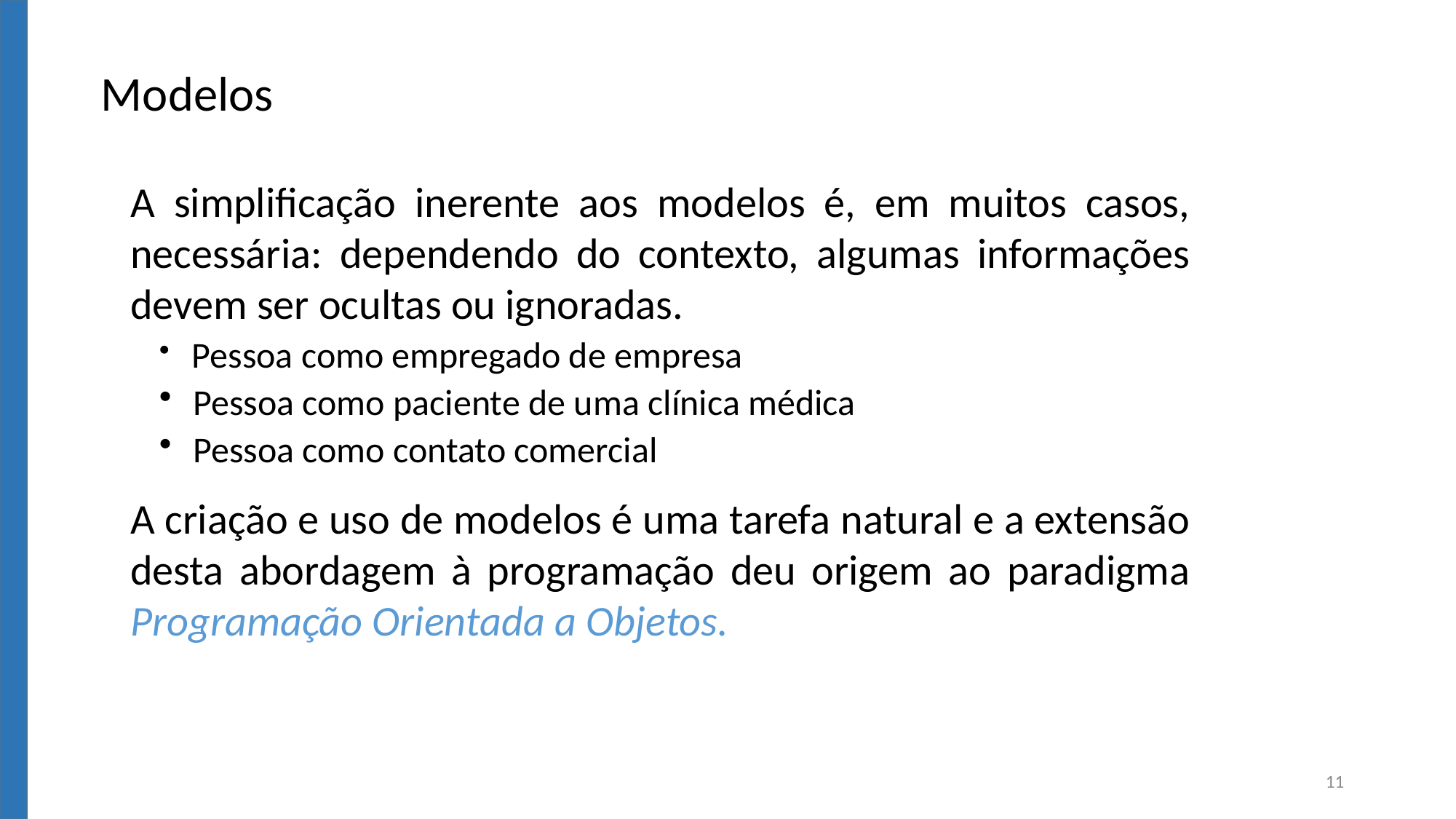

Modelos
A simplificação inerente aos modelos é, em muitos casos, necessária: dependendo do contexto, algumas informações devem ser ocultas ou ignoradas.
 Pessoa como empregado de empresa
 Pessoa como paciente de uma clínica médica
 Pessoa como contato comercial
A criação e uso de modelos é uma tarefa natural e a extensão desta abordagem à programação deu origem ao paradigma Programação Orientada a Objetos.

11